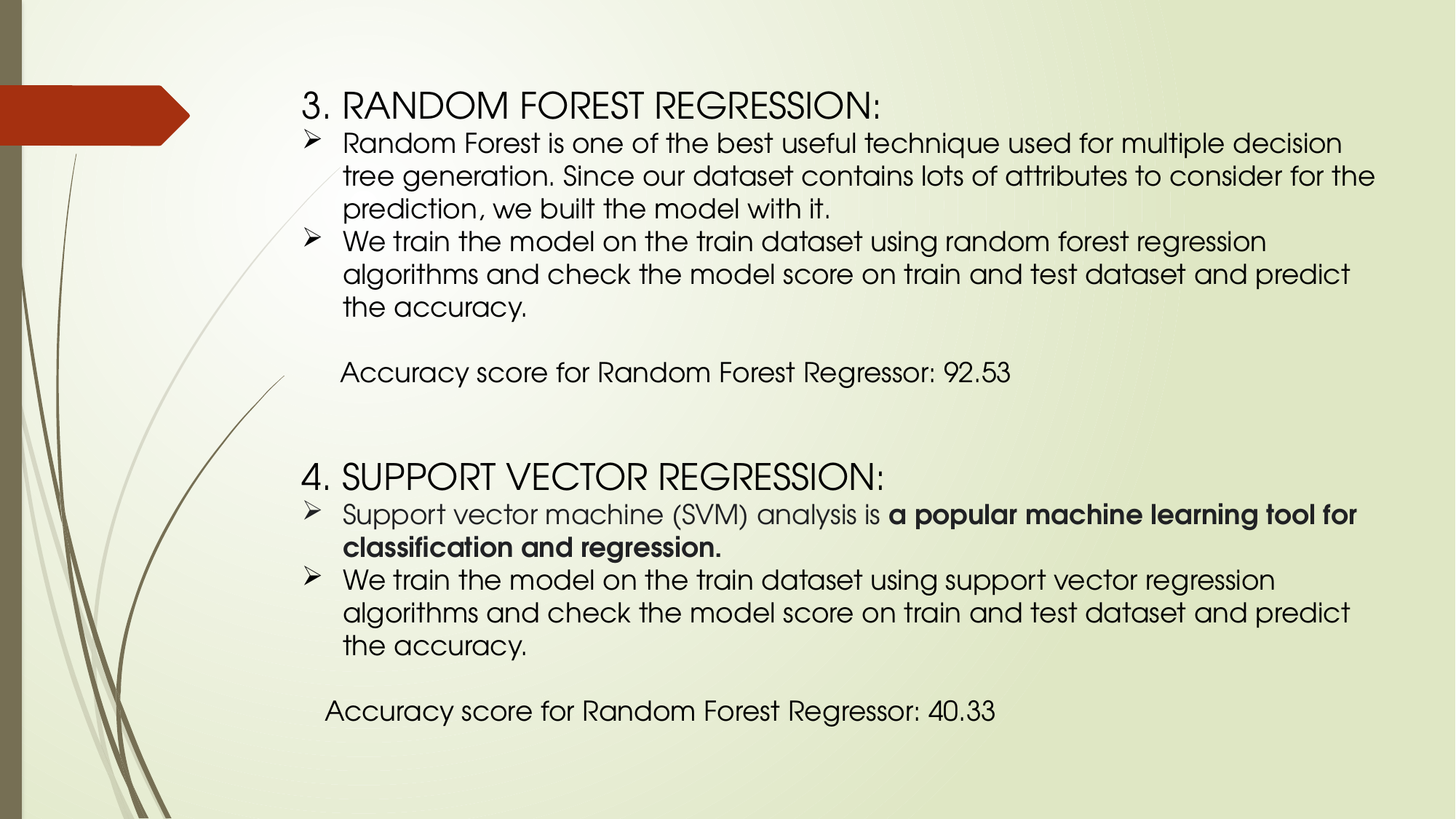

3. RANDOM FOREST REGRESSION:
Random Forest is one of the best useful technique used for multiple decision tree generation. Since our dataset contains lots of attributes to consider for the prediction, we built the model with it.
We train the model on the train dataset using random forest regression algorithms and check the model score on train and test dataset and predict the accuracy.

     Accuracy score for Random Forest Regressor: 92.53

4. SUPPORT VECTOR REGRESSION:
Support vector machine (SVM) analysis is a popular machine learning tool for classification and regression.
We train the model on the train dataset using support vector regression algorithms and check the model score on train and test dataset and predict the accuracy.

   Accuracy score for Random Forest Regressor: 40.33